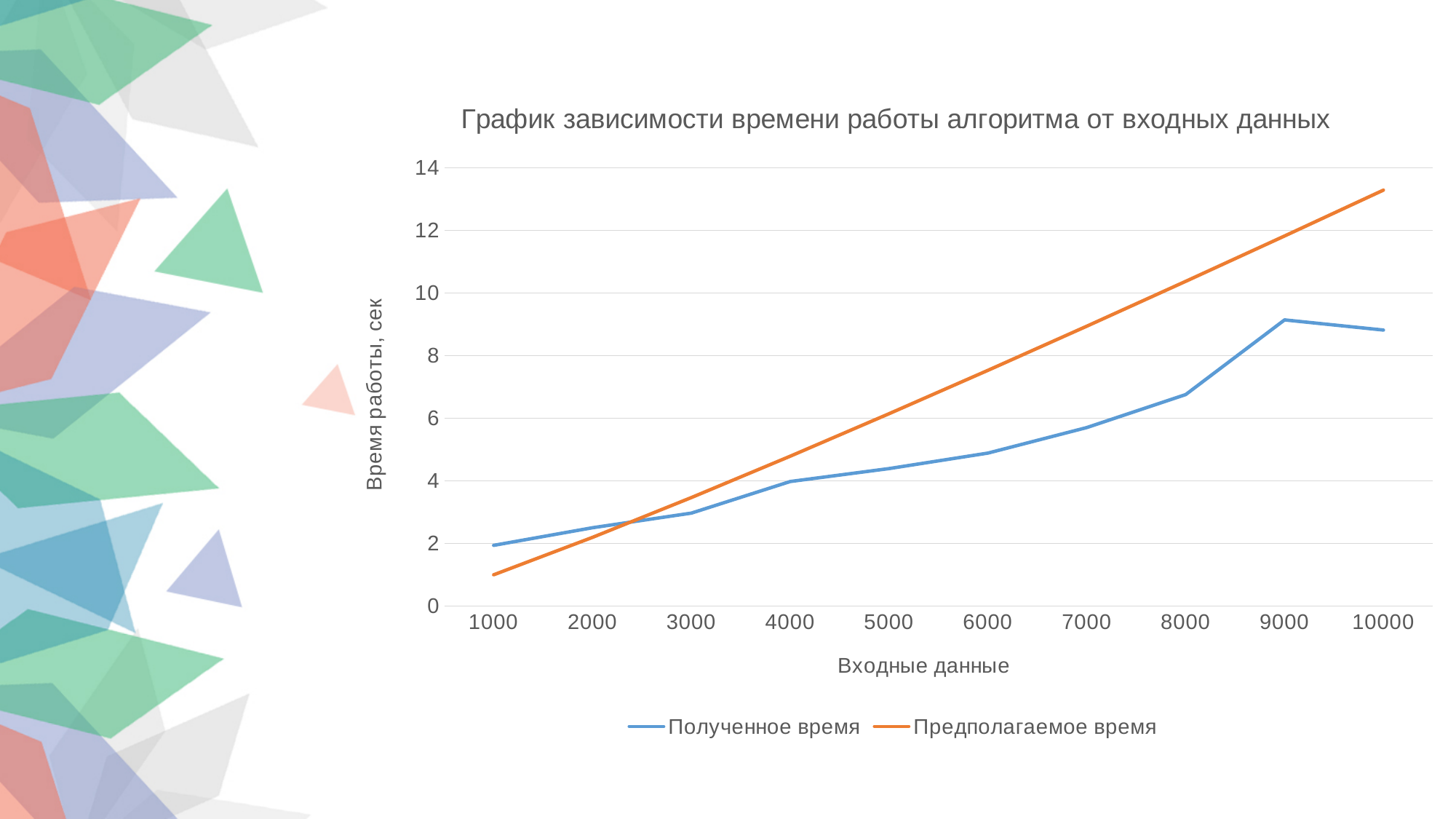

### Chart: График зависимости времени работы алгоритма от входных данных

| Category | Полученное время | Предполагаемое время  |
|---|---|---|
| 1000 | 1.9367 | 0.996578428466209 |
| 2000 | 2.5002 | 2.19315685693242 |
| 3000 | 2.9675 | 3.46522403561497 |
| 4000 | 3.9771 | 4.78631371386484 |
| 5000 | 4.3897 | 6.14385618977472 |
| 6000 | 4.8844 | 7.53044807122995 |
| 7000 | 5.7011 | 8.94119744470378 |
| 8000 | 6.7558 | 10.3726274277297 |
| 9000 | 9.1418 | 11.822138357494 |
| 10000 | 8.8169 | 13.2877123795494 |